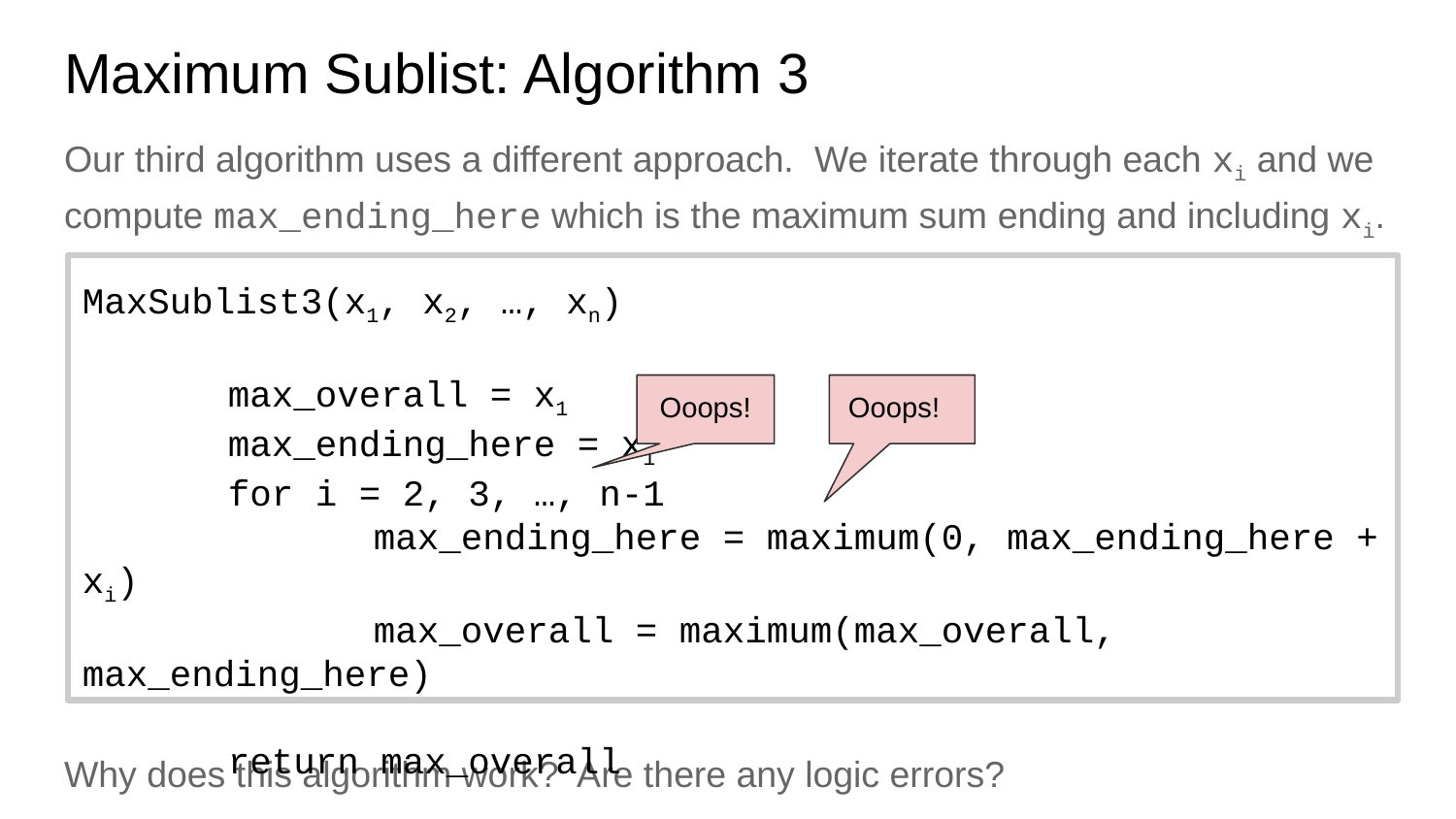

# Maximum Sublist: Algorithm 3
Our third algorithm uses a different approach.  We iterate through each xi and we compute max_ending_here which is the maximum sum ending and including xi.

Why does this algorithm work?  Are there any logic errors?

MaxSublist3(x1, x2, …, xn)

	max_overall = x1
	max_ending_here = x1
	for i = 2, 3, …, n-1
		max_ending_here = maximum(0, max_ending_here + xi)
		max_overall = maximum(max_overall, max_ending_here)

	return max_overall
Ooops!
Ooops!